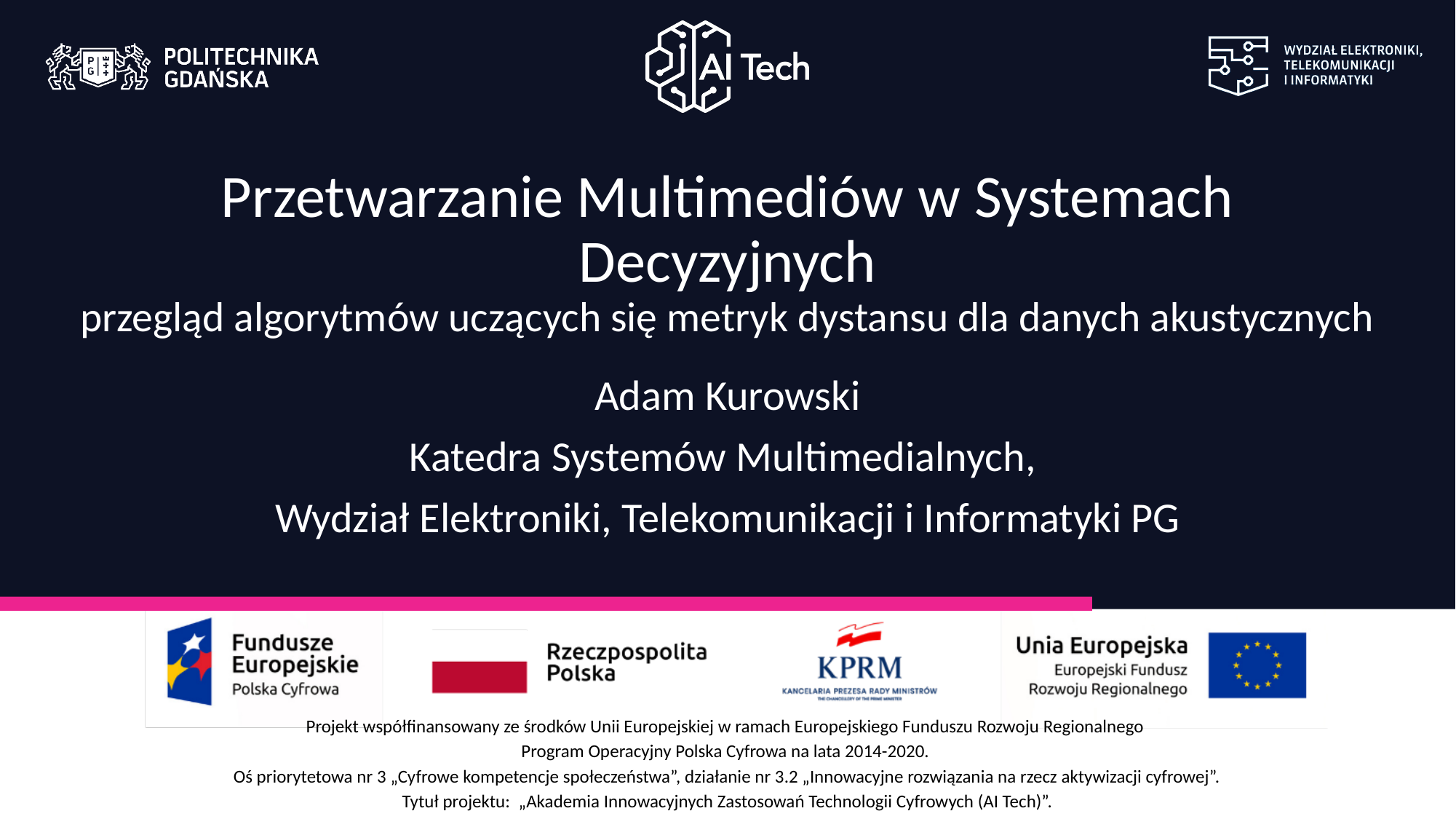

Przetwarzanie Multimediów w Systemach Decyzyjnych
przegląd algorytmów uczących się metryk dystansu dla danych akustycznych
Adam Kurowski
Katedra Systemów Multimedialnych,
Wydział Elektroniki, Telekomunikacji i Informatyki PG